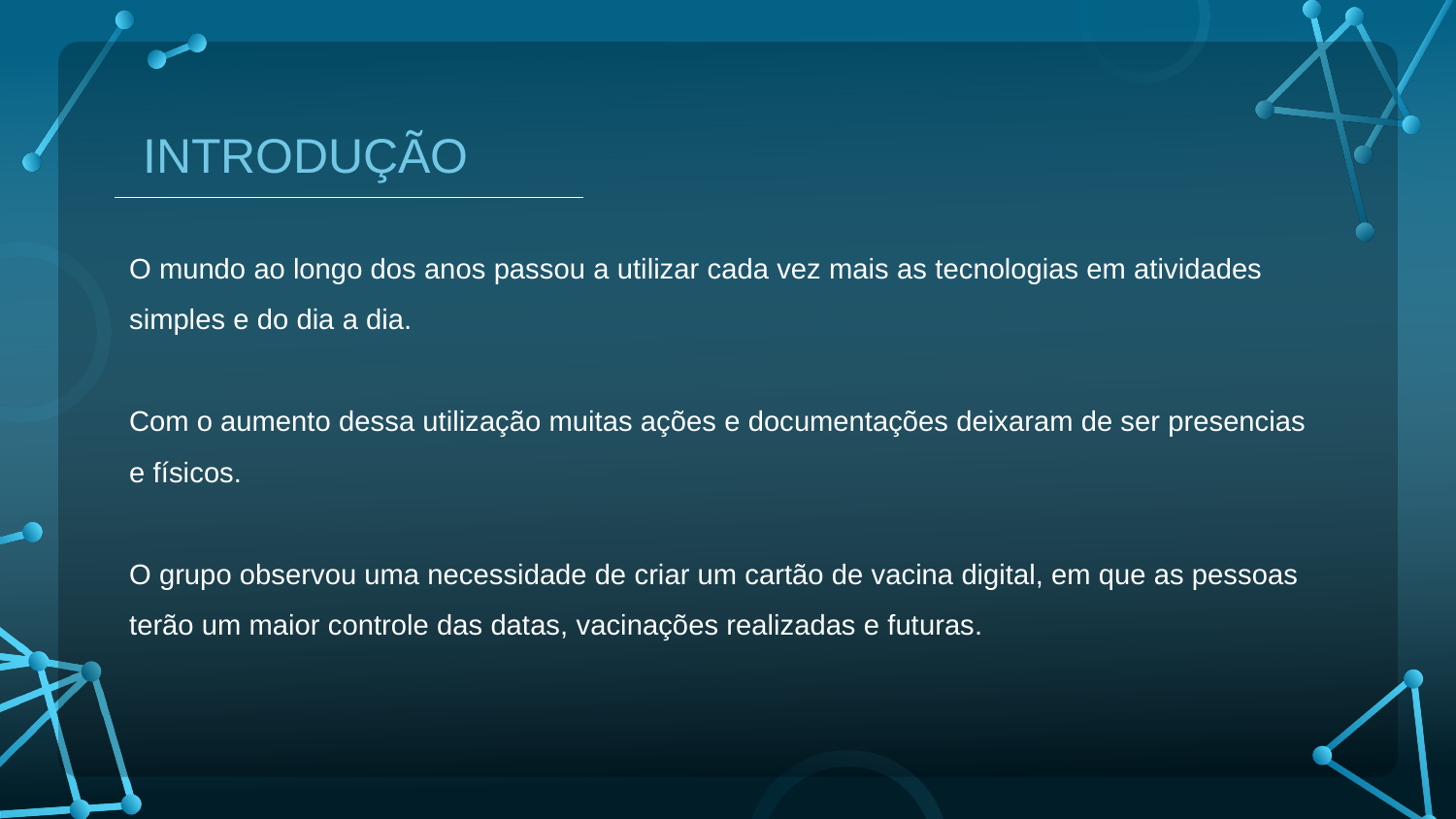

# INTRODUÇÃO
O mundo ao longo dos anos passou a utilizar cada vez mais as tecnologias em atividades simples e do dia a dia.

Com o aumento dessa utilização muitas ações e documentações deixaram de ser presencias e físicos.

O grupo observou uma necessidade de criar um cartão de vacina digital, em que as pessoas terão um maior controle das datas, vacinações realizadas e futuras.